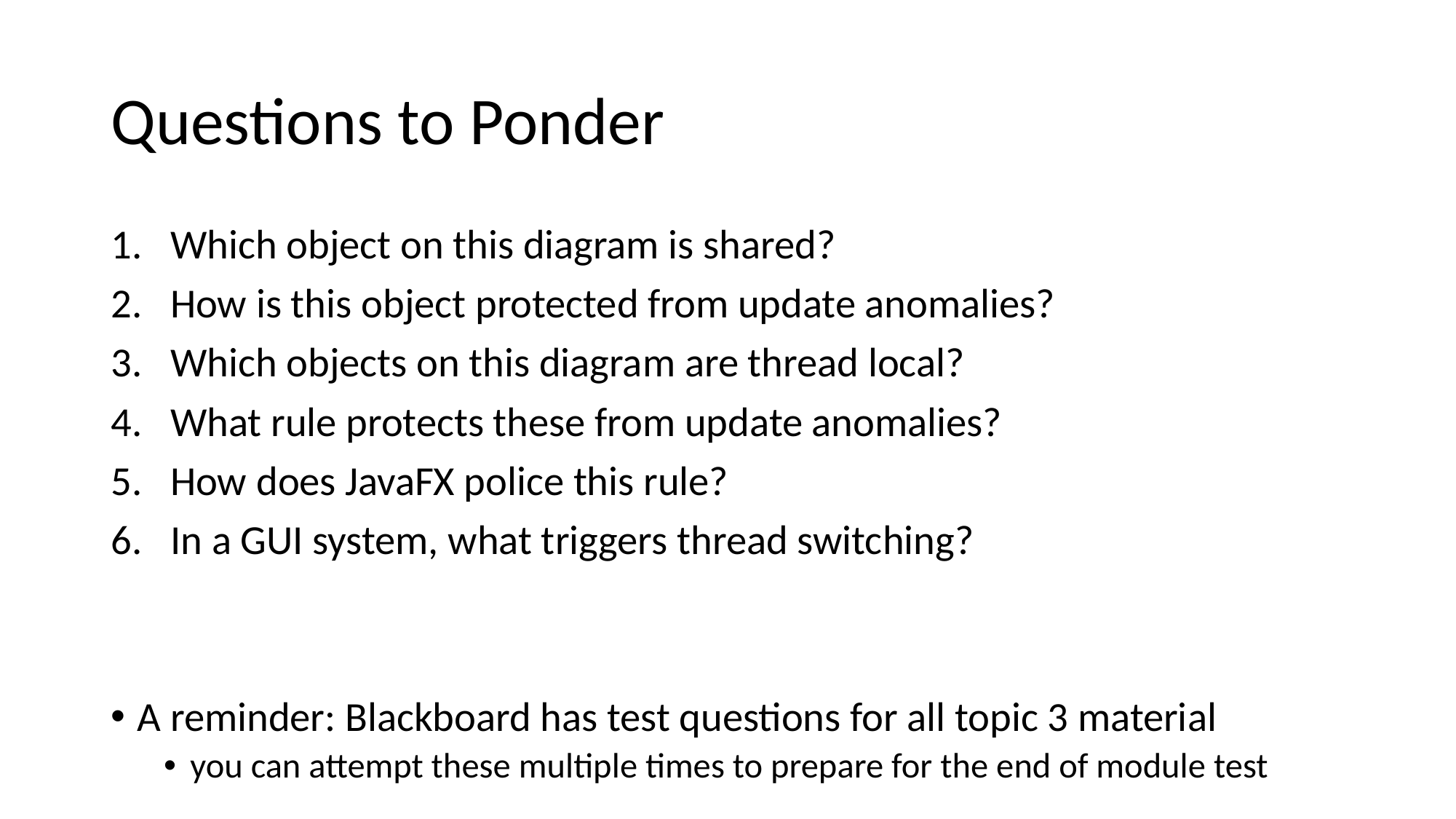

# Questions to Ponder
Which object on this diagram is shared?
How is this object protected from update anomalies?
Which objects on this diagram are thread local?
What rule protects these from update anomalies?
How does JavaFX police this rule?
In a GUI system, what triggers thread switching?

A reminder: Blackboard has test questions for all topic 3 material
you can attempt these multiple times to prepare for the end of module test